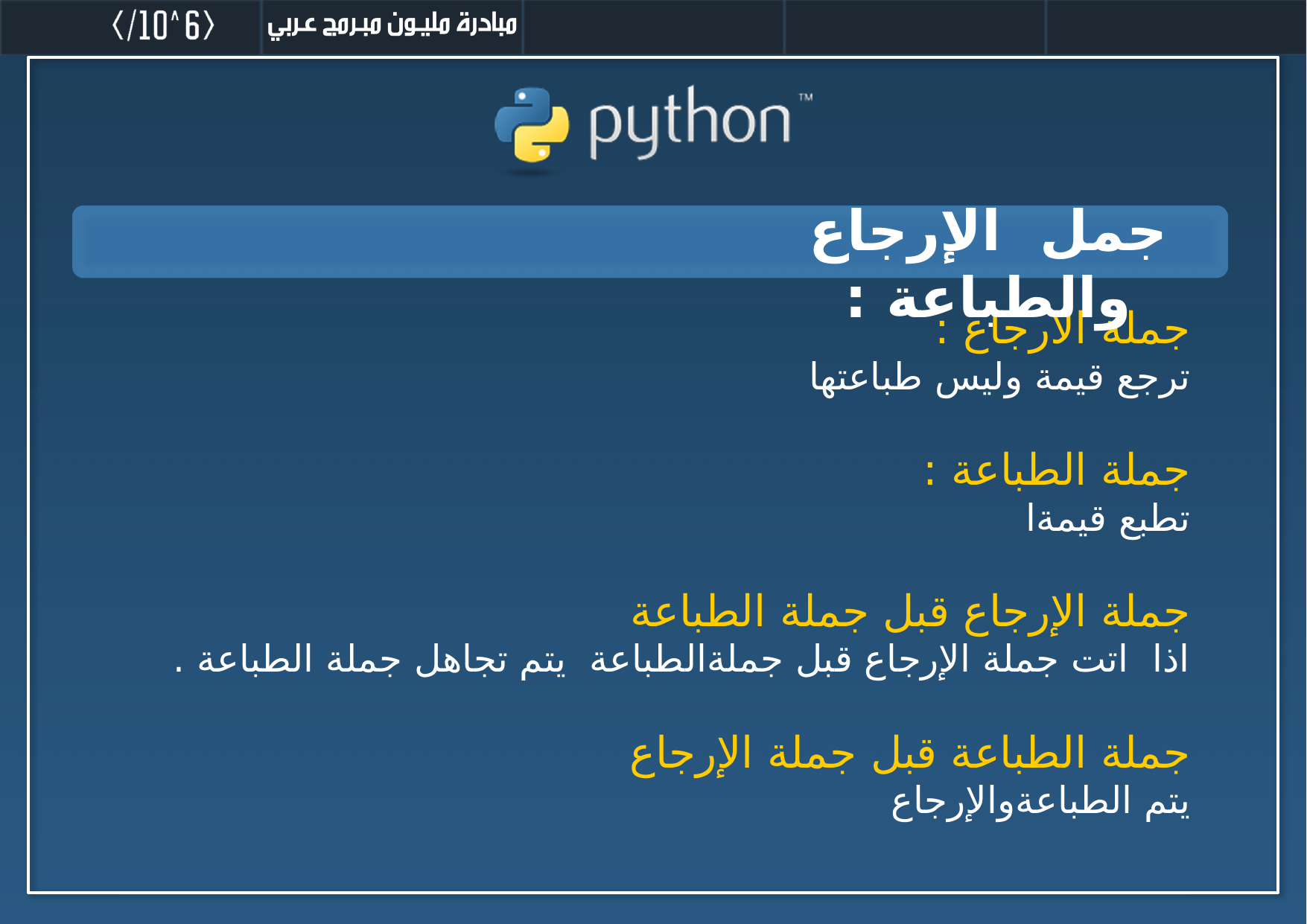

جمل  الإرجاع والطباعة :
جملة الارجاع :
ترجع قيمة وليس طباعتها

جملة الطباعة :
تطبع قيمةا

جملة الإرجاع قبل جملة الطباعة
اذا  اتت جملة الإرجاع قبل جملةالطباعة  يتم تجاهل جملة الطباعة .

جملة الطباعة قبل جملة الإرجاع
يتم الطباعةوالإرجاع